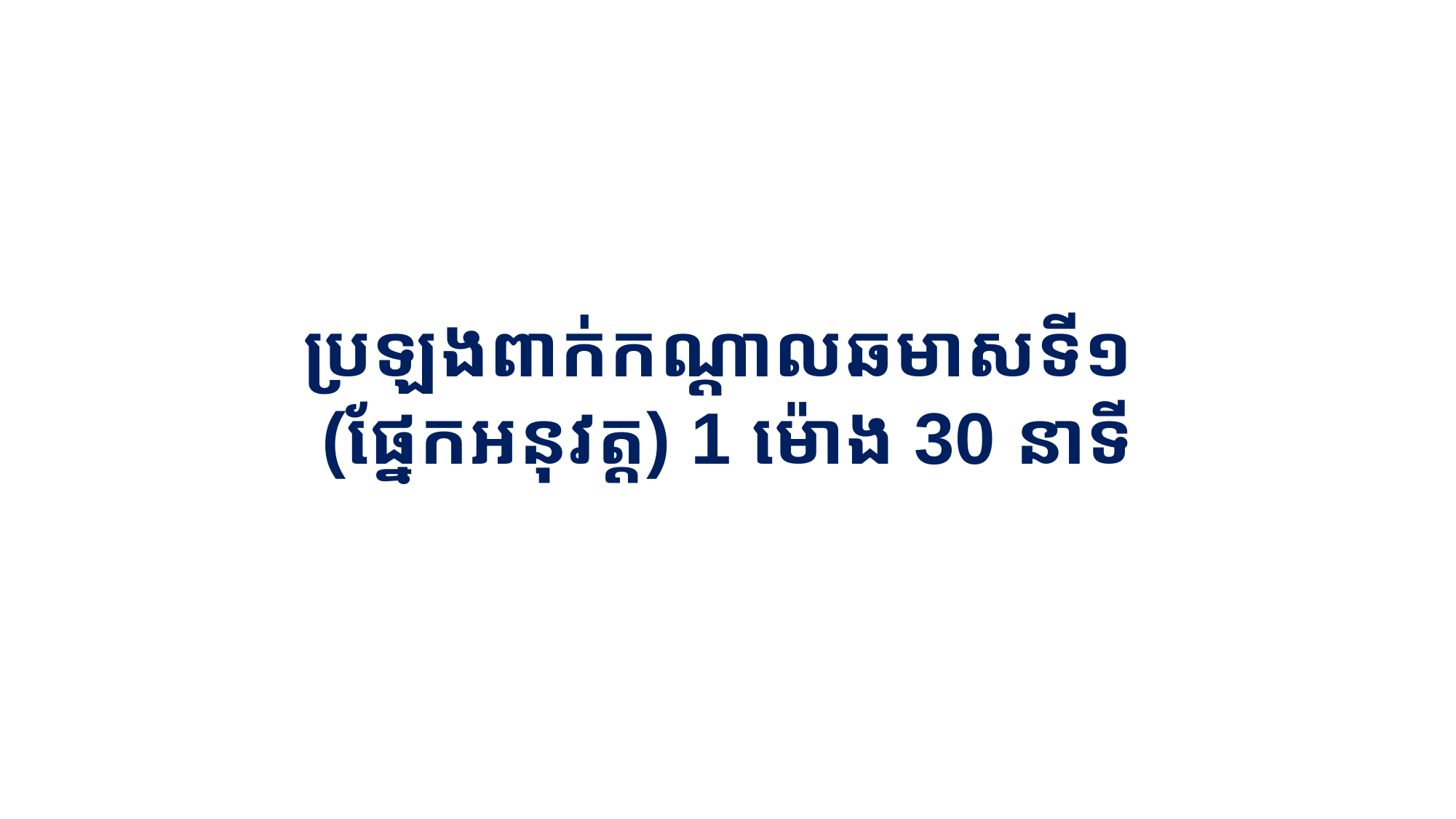

ប្រឡងពាក់កណ្ដាលឆមាសទី១
(ផ្នែកអនុវត្ត) 1 ម៉ោង 30 នាទី